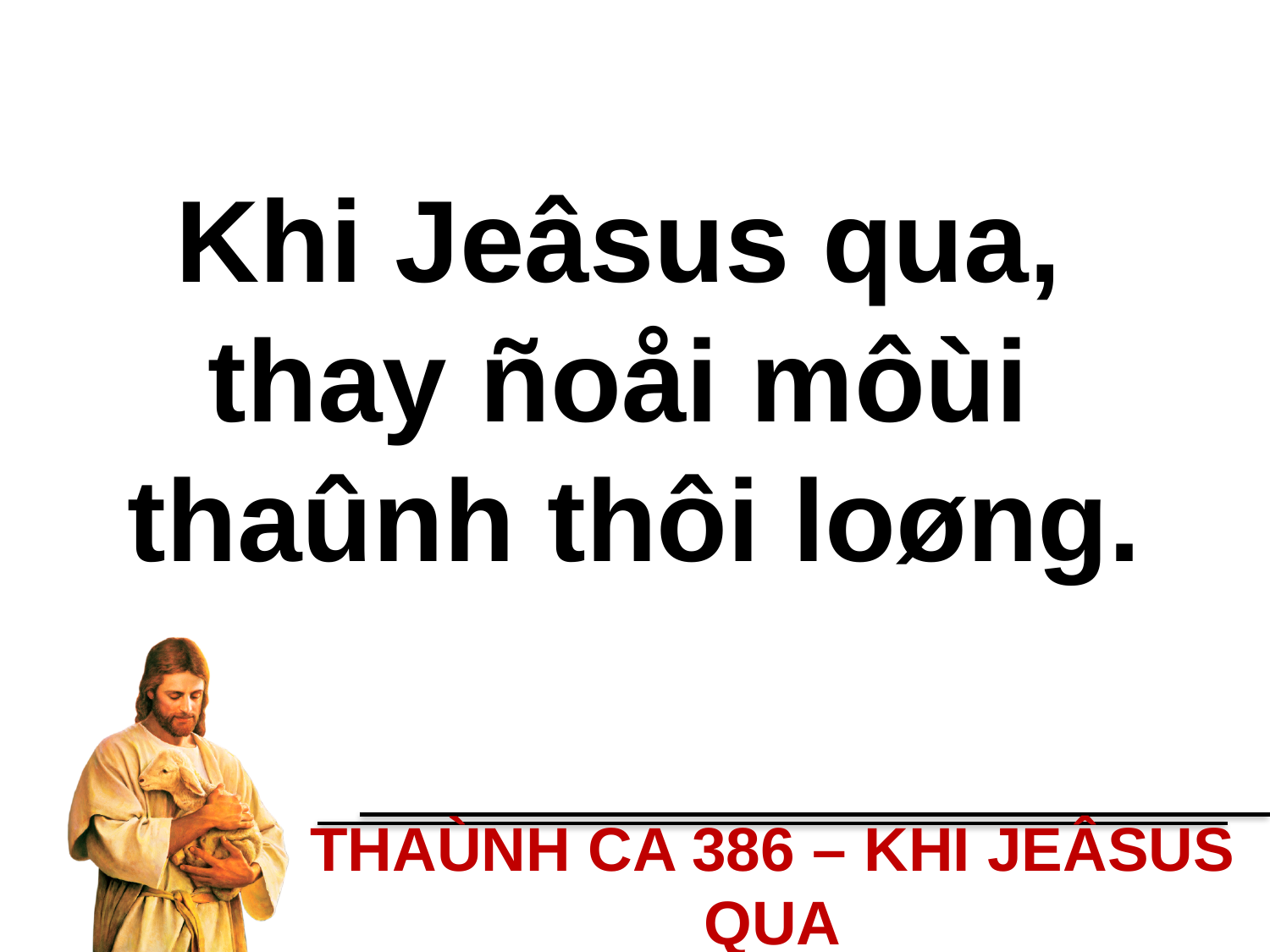

Khi Jeâsus qua,
thay ñoåi môùi
thaûnh thôi loøng.
THAÙNH CA 386 – KHI JEÂSUS QUA